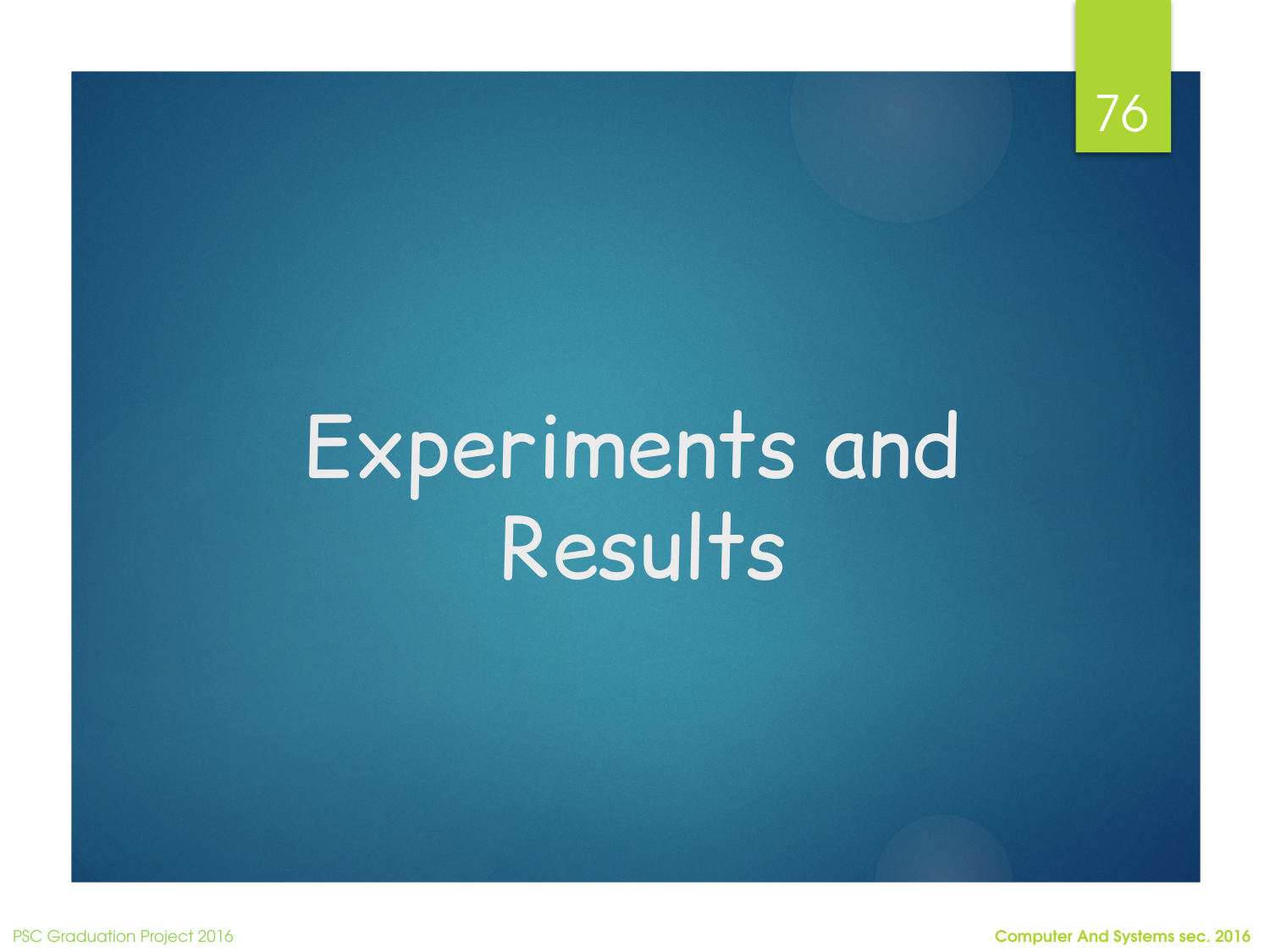

76
# Experiments and Results
PSC Graduation Project 2016
Computer And Systems sec. 2016